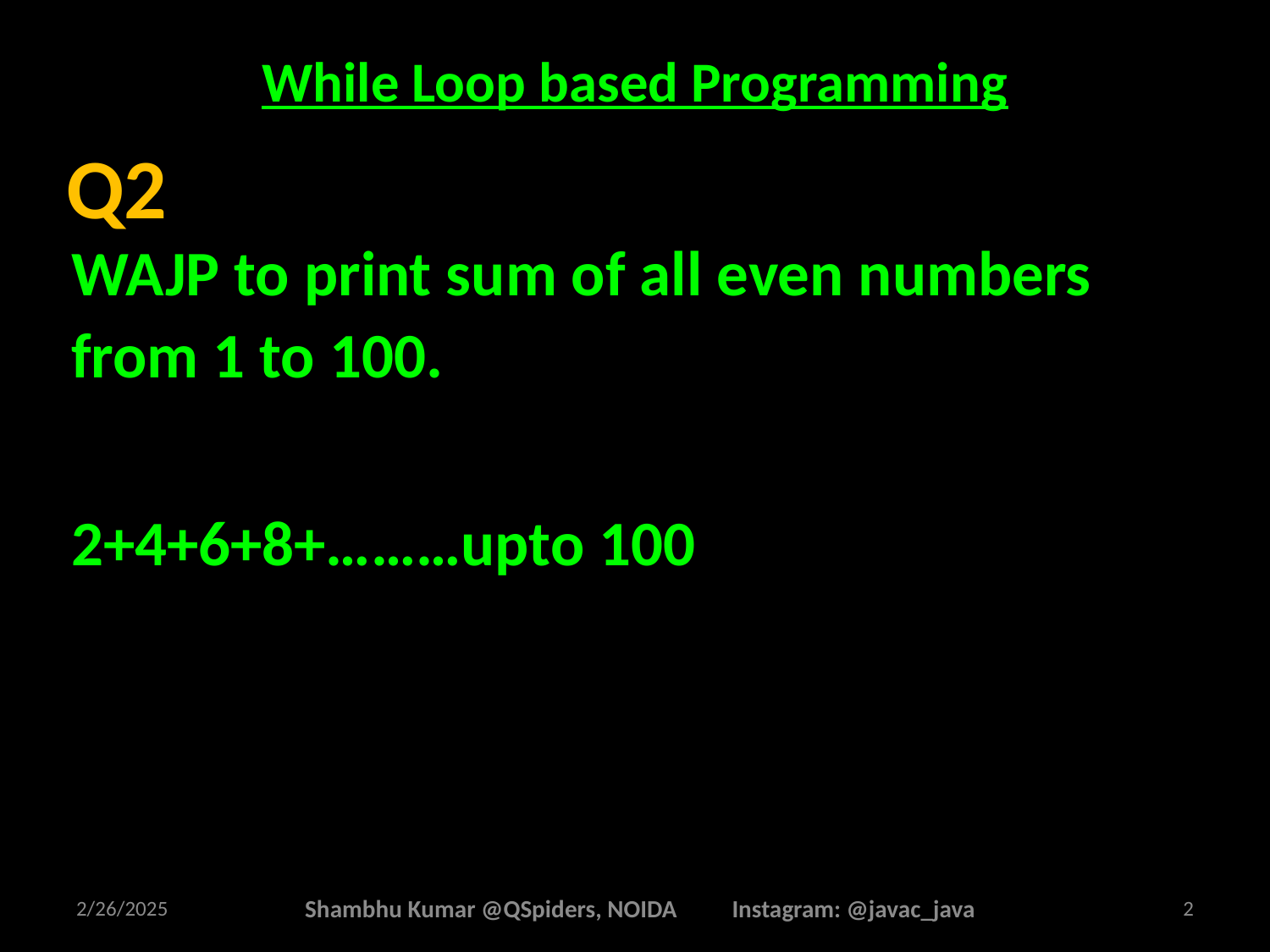

# While Loop based Programming

WAJP to print sum of all even numbers from 1 to 100.

2+4+6+8+………upto 100
Q2
2/26/2025
Shambhu Kumar @QSpiders, NOIDA          Instagram: @javac_java
2